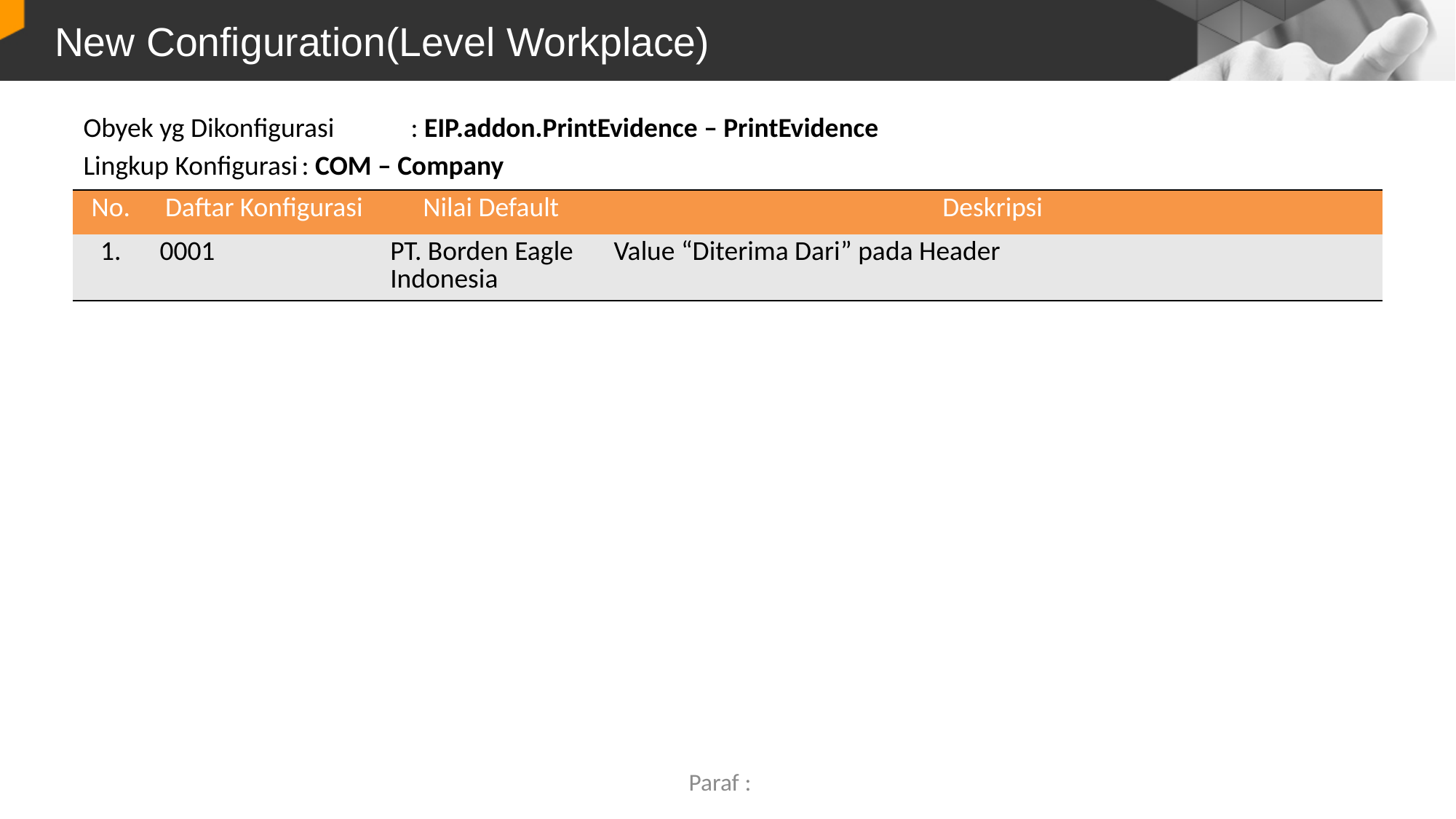

# New Configuration(Level Workplace)
Obyek yg Dikonfigurasi	: EIP.addon.PrintEvidence – PrintEvidence
Lingkup Konfigurasi	: COM – Company

| No. | Daftar Konfigurasi | Nilai Default | Deskripsi |
| --- | --- | --- | --- |
| 1. | 0001 | PT. Borden Eagle Indonesia | Value “Diterima Dari” pada Header |
Paraf :